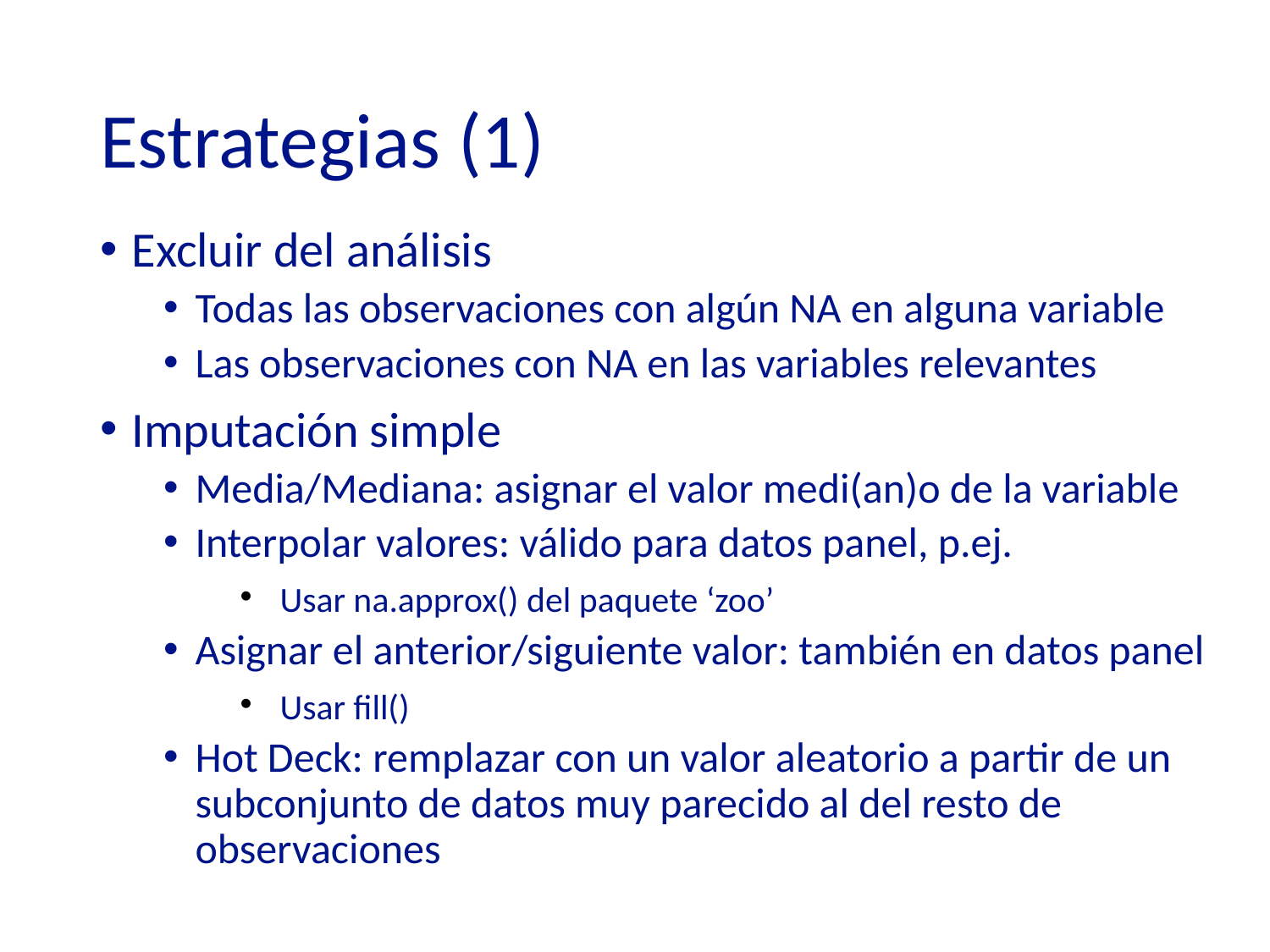

# Estrategias (1)
Excluir del análisis
Todas las observaciones con algún NA en alguna variable
Las observaciones con NA en las variables relevantes
Imputación simple
Media/Mediana: asignar el valor medi(an)o de la variable
Interpolar valores: válido para datos panel, p.ej.
Usar na.approx() del paquete ‘zoo’
Asignar el anterior/siguiente valor: también en datos panel
Usar fill()
Hot Deck: remplazar con un valor aleatorio a partir de un subconjunto de datos muy parecido al del resto de observaciones